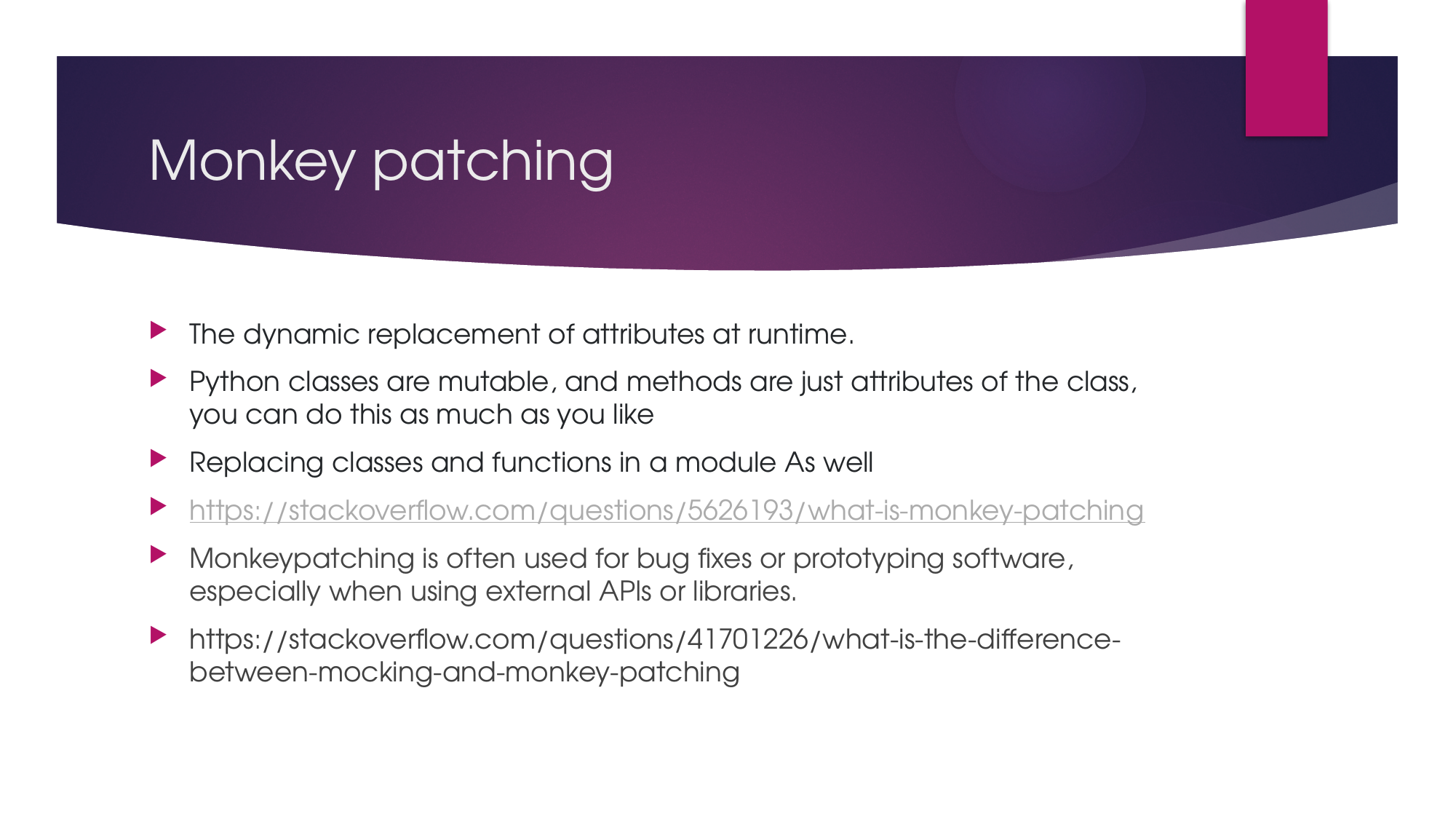

# Monkey patching
The dynamic replacement of attributes at runtime.
Python classes are mutable, and methods are just attributes of the class, you can do this as much as you like
Replacing classes and functions in a module As well
https://stackoverflow.com/questions/5626193/what-is-monkey-patching
Monkeypatching is often used for bug fixes or prototyping software, especially when using external APIs or libraries.
https://stackoverflow.com/questions/41701226/what-is-the-difference-between-mocking-and-monkey-patching